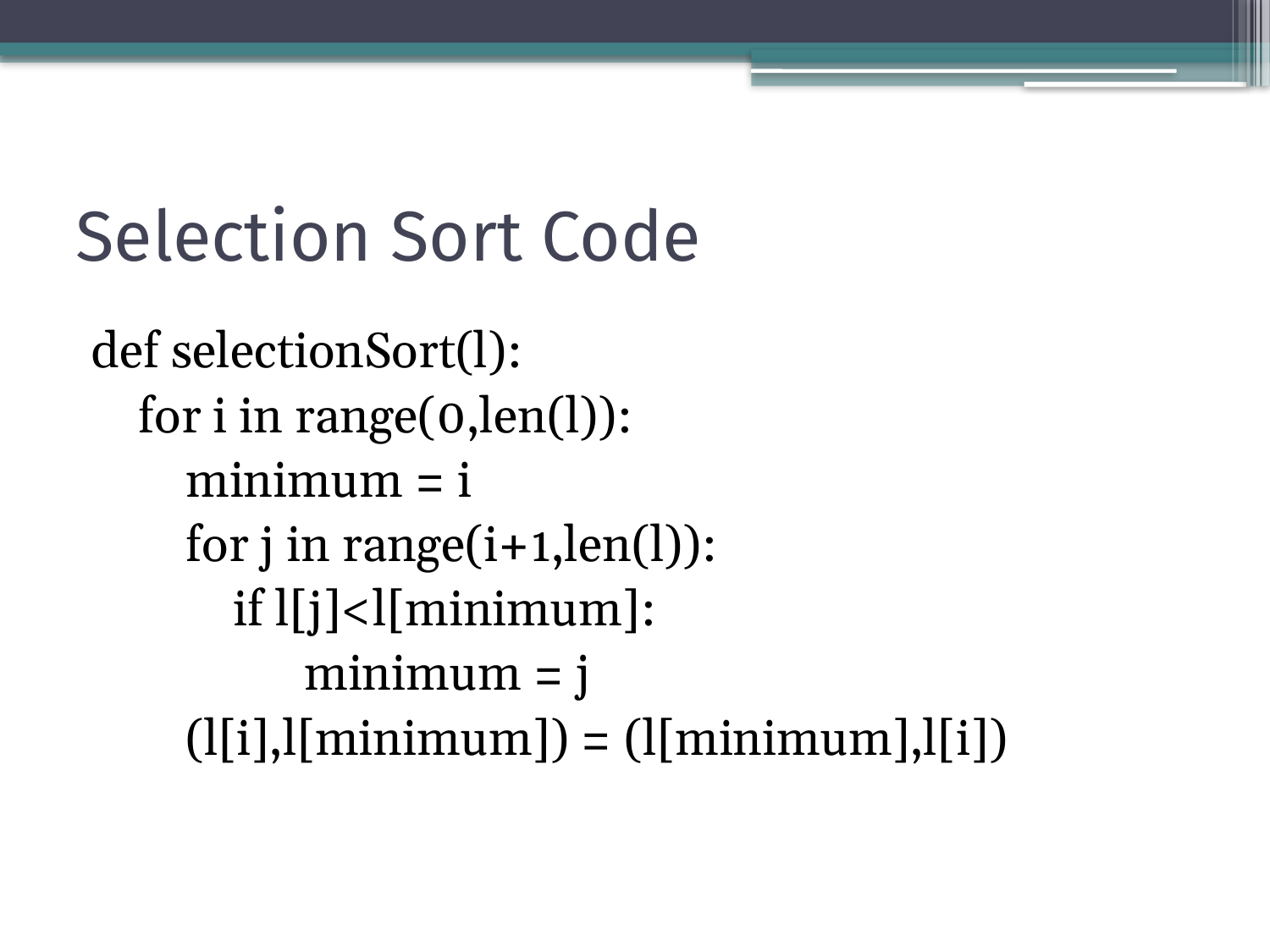

# Selection Sort Code
def selectionSort(l):
    for i in range(0,len(l)):
        minimum = i
        for j in range(i+1,len(l)):
            if l[j]<l[minimum]:
                  minimum = j
        (l[i],l[minimum]) = (l[minimum],l[i])